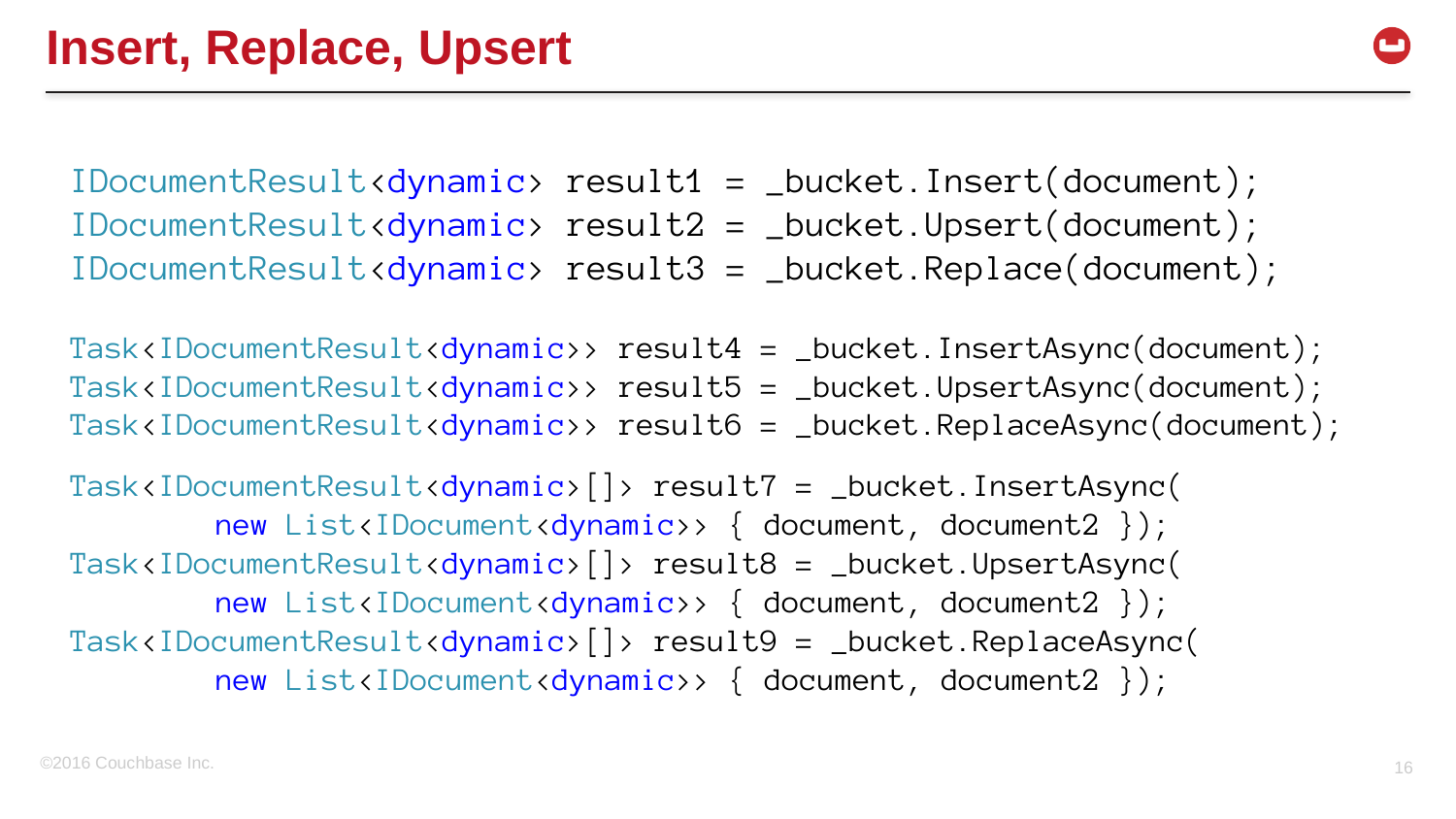

# Insert, Replace, Upsert
IDocumentResult<dynamic> result1 = _bucket.Insert(document);
IDocumentResult<dynamic> result2 = _bucket.Upsert(document);
IDocumentResult<dynamic> result3 = _bucket.Replace(document);
Task<IDocumentResult<dynamic>> result4 = _bucket.InsertAsync(document);
Task<IDocumentResult<dynamic>> result5 = _bucket.UpsertAsync(document);
Task<IDocumentResult<dynamic>> result6 = _bucket.ReplaceAsync(document);

Task<IDocumentResult<dynamic>[]> result7 = _bucket.InsertAsync(
	new List<IDocument<dynamic>> { document, document2 });
Task<IDocumentResult<dynamic>[]> result8 = _bucket.UpsertAsync(
	new List<IDocument<dynamic>> { document, document2 });
Task<IDocumentResult<dynamic>[]> result9 = _bucket.ReplaceAsync(
	new List<IDocument<dynamic>> { document, document2 });